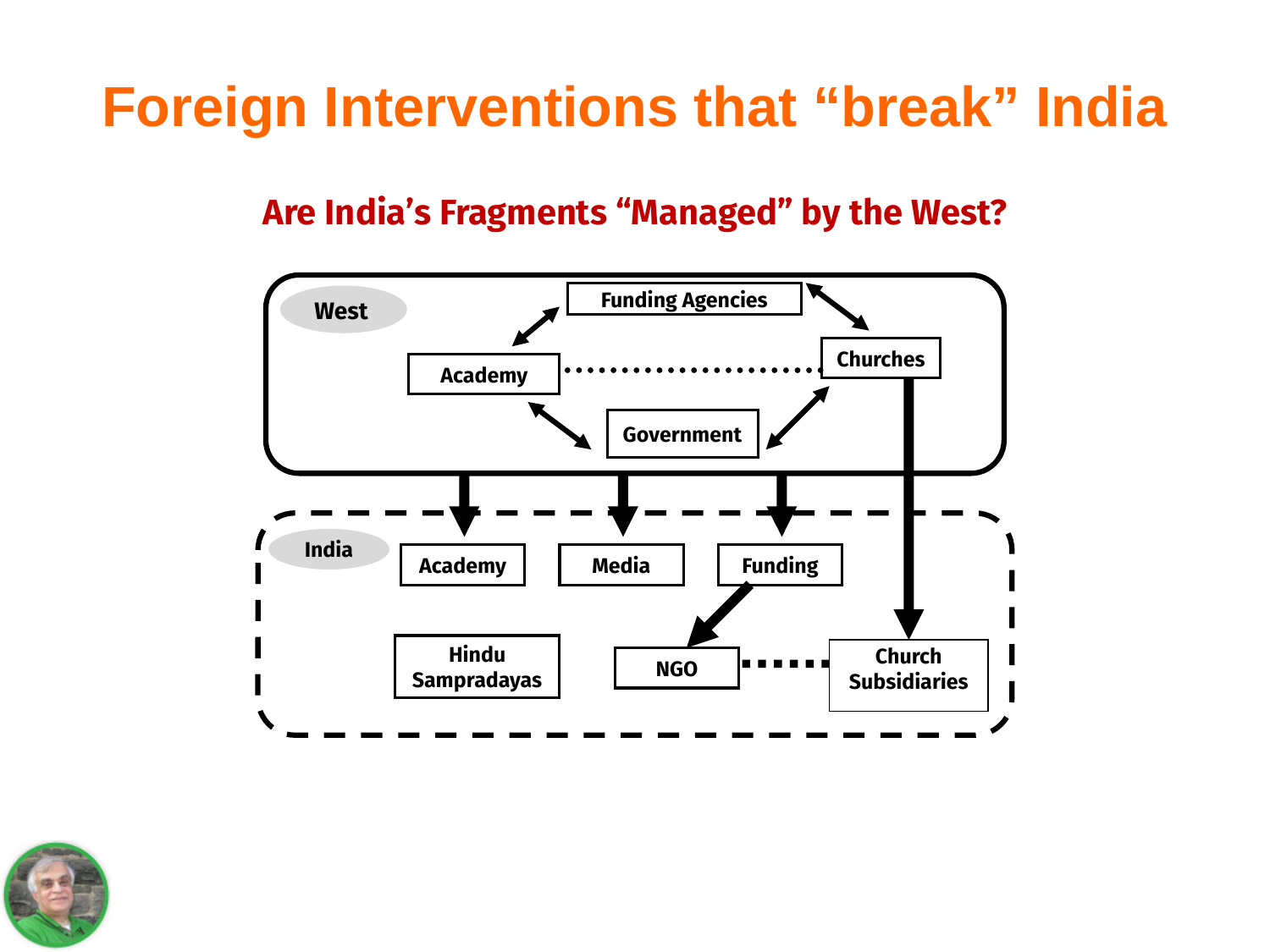

# Foreign Interventions that “break” India
Are India’s Fragments “Managed” by the West?

Funding Agencies

West

Churches
Academy

Government

India
Academy
Media
Funding

Hindu Sampradayas
Church
Subsidiaries
NGO